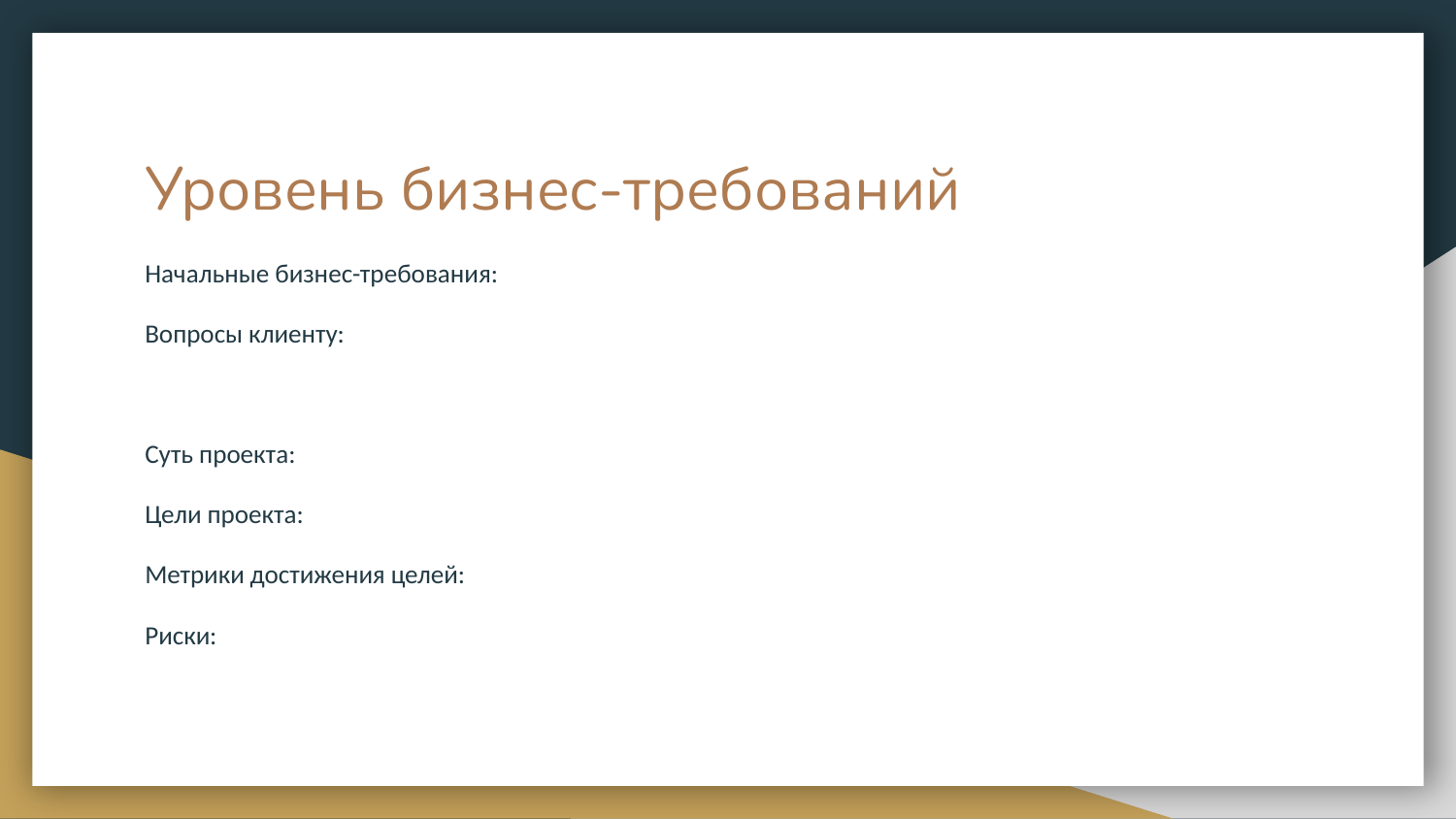

# Уровень бизнес-требований
Начальные бизнес-требования:
Вопросы клиенту:

Суть проекта:
Цели проекта:
Метрики достижения целей:
Риски: